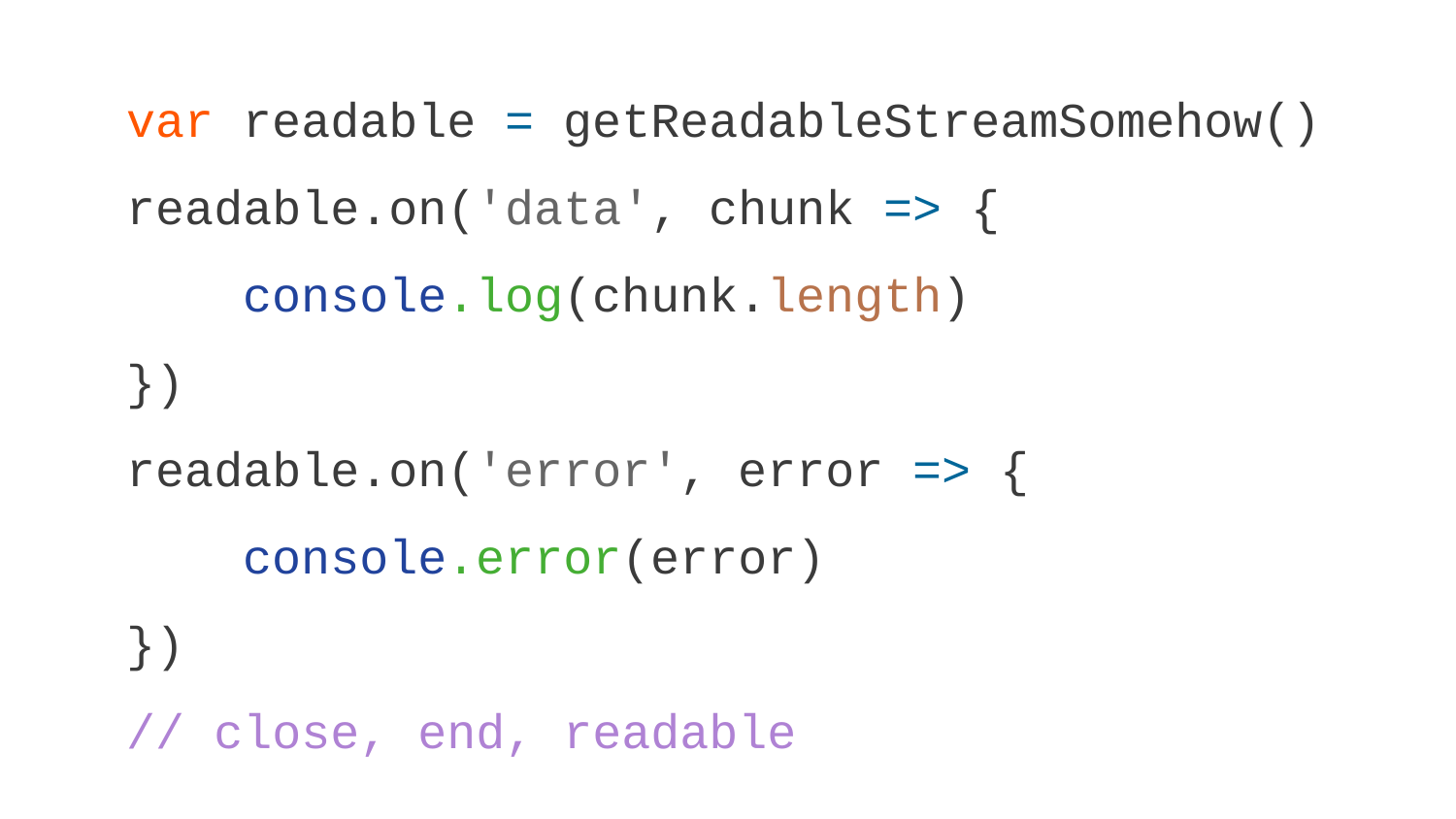

var readable = getReadableStreamSomehow()
readable.on('data', chunk => {
    console.log(chunk.length)
})
readable.on('error', error => {
    console.error(error)
})
// close, end, readable